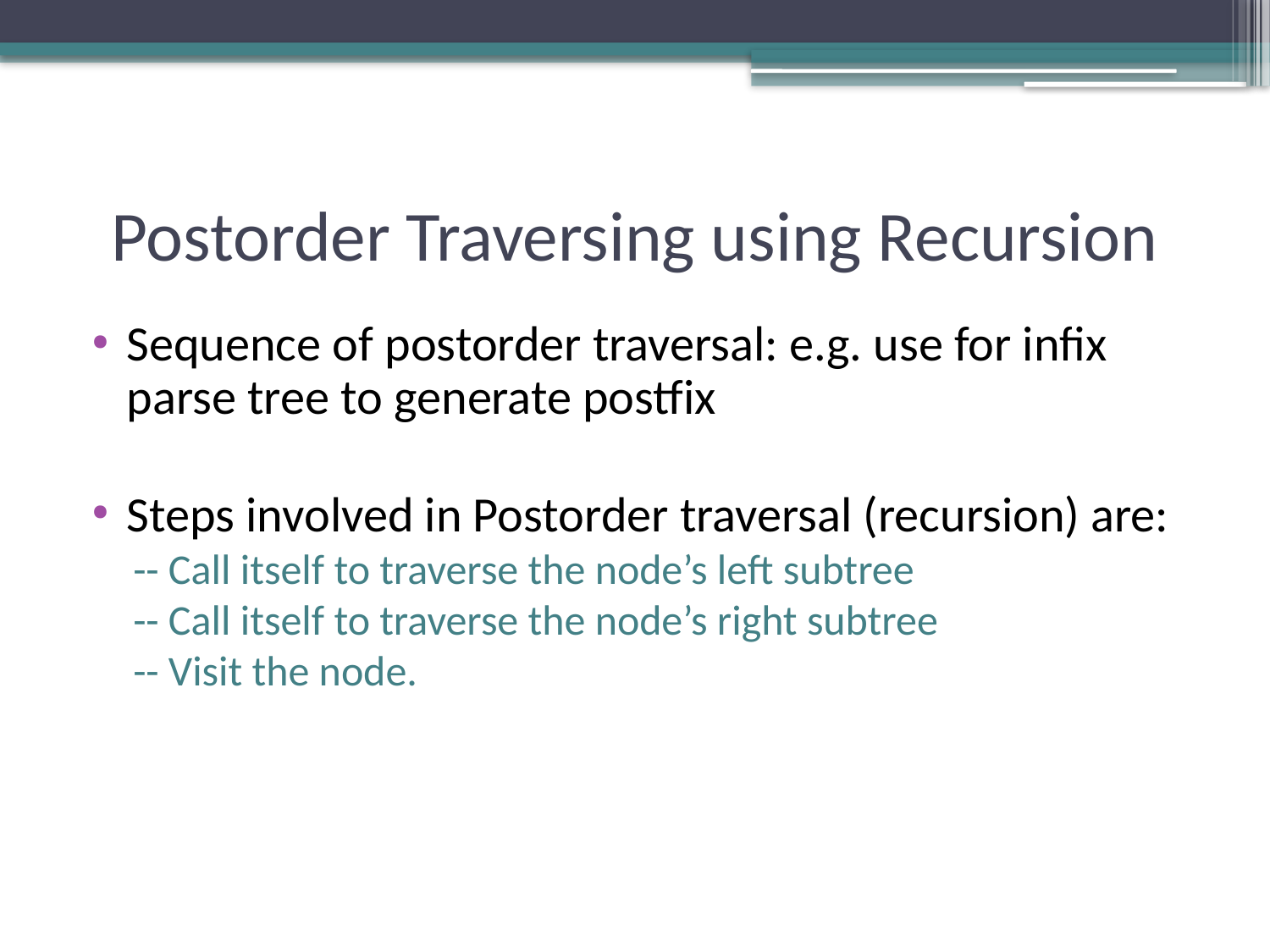

# Postorder Traversing using Recursion
Sequence of postorder traversal: e.g. use for infix parse tree to generate postfix

Steps involved in Postorder traversal (recursion) are:
-- Call itself to traverse the node’s left subtree
-- Call itself to traverse the node’s right subtree
-- Visit the node.